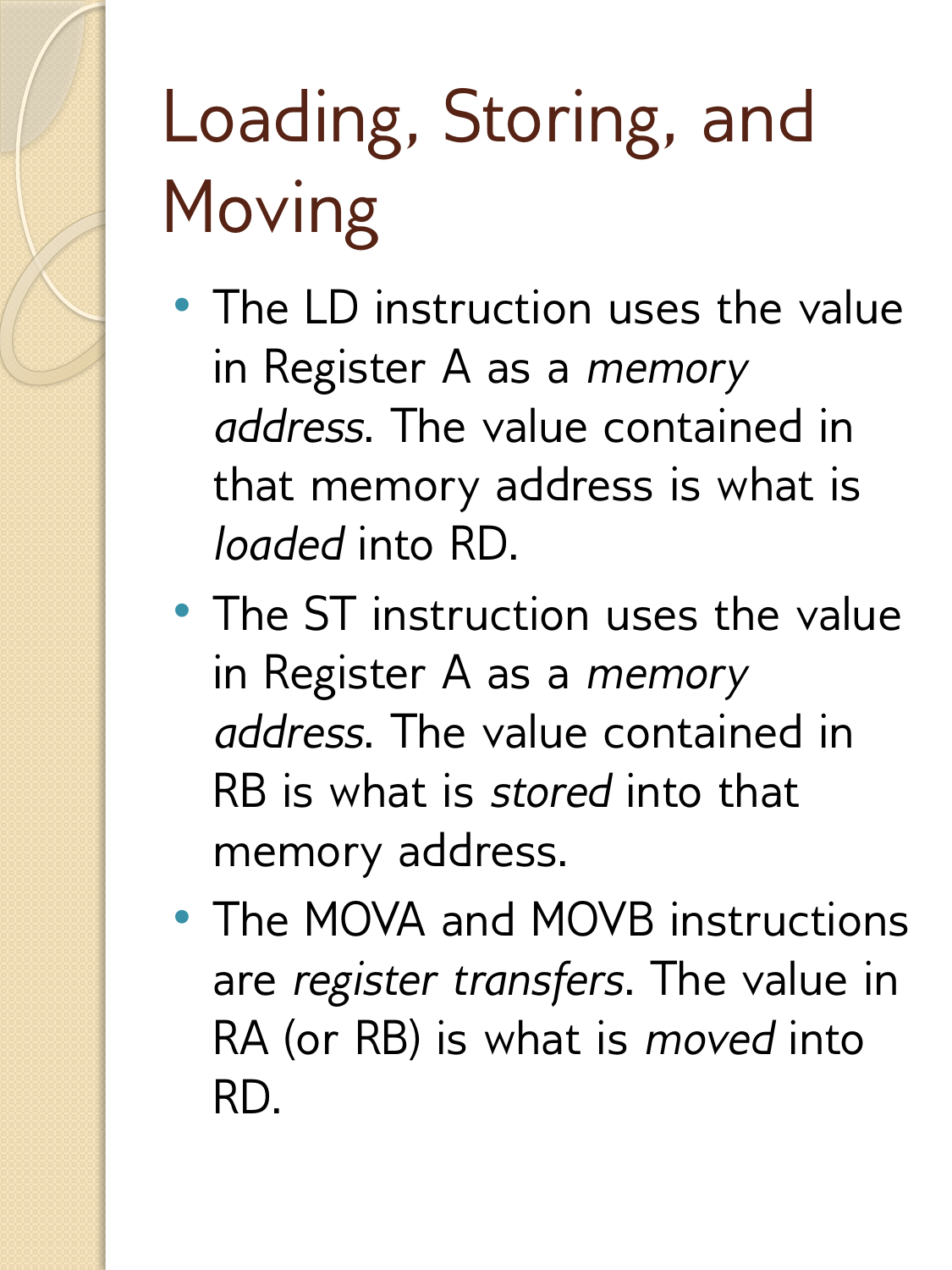

# Loading, Storing, and Moving
The LD instruction uses the value in Register A as a memory address. The value contained in that memory address is what is loaded into RD.
The ST instruction uses the value in Register A as a memory address. The value contained in RB is what is stored into that memory address.
The MOVA and MOVB instructions are register transfers. The value in RA (or RB) is what is moved into RD.